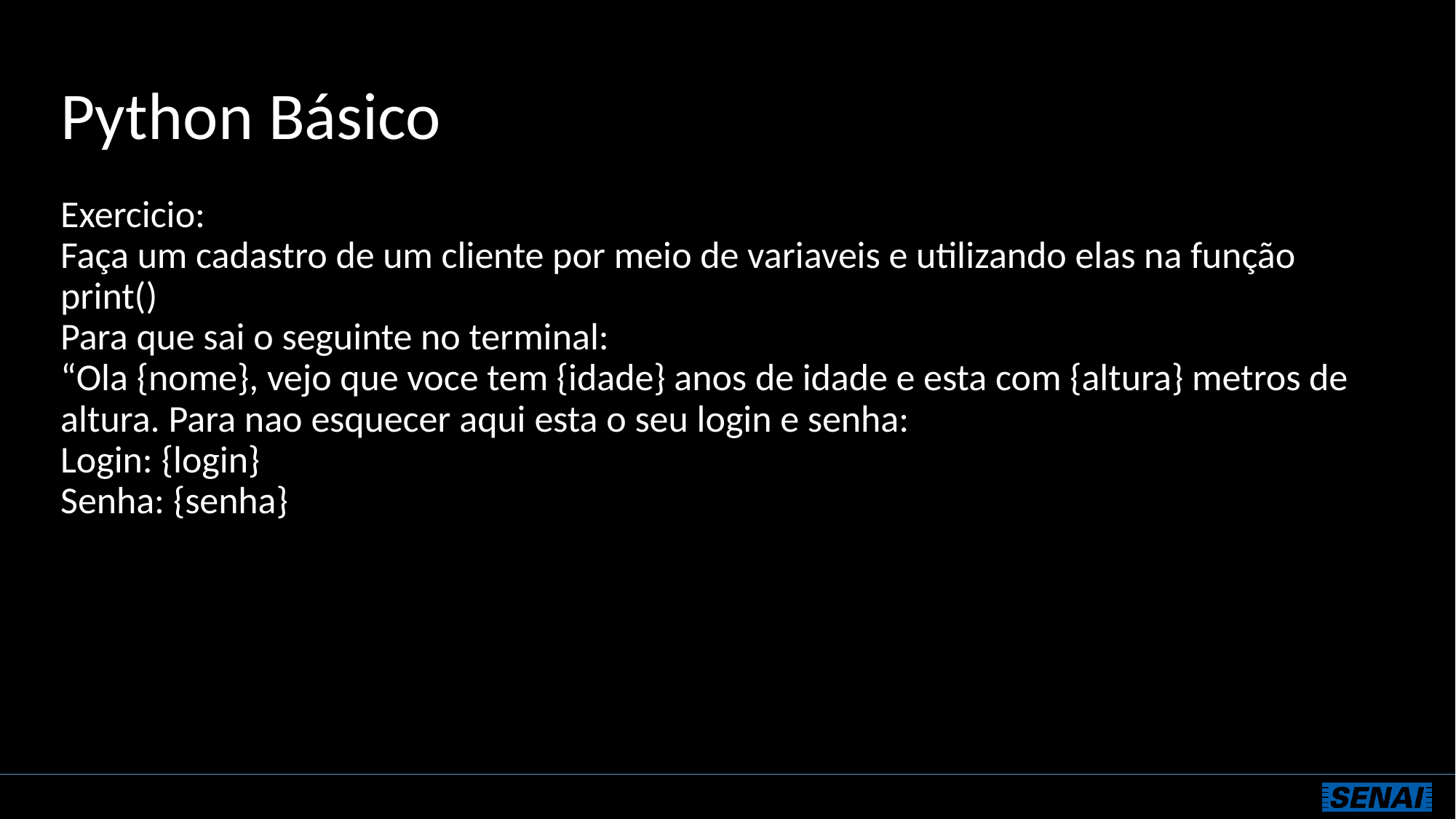

# Python Básico

Exercicio:
Faça um cadastro de um cliente por meio de variaveis e utilizando elas na função print()
Para que sai o seguinte no terminal:
“Ola {nome}, vejo que voce tem {idade} anos de idade e esta com {altura} metros de altura. Para nao esquecer aqui esta o seu login e senha:
Login: {login}
Senha: {senha}